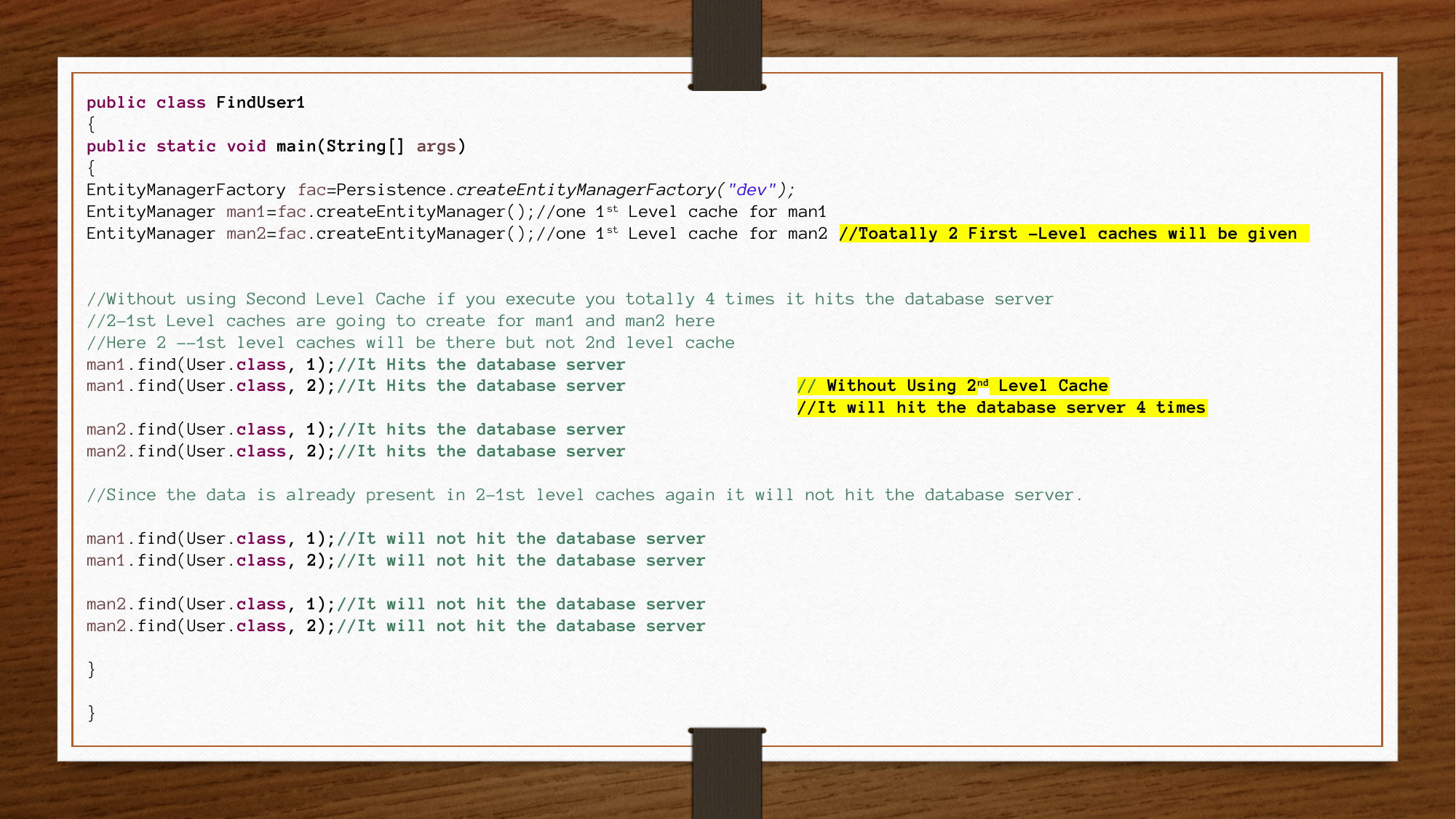

public class FindUser1
{
public static void main(String[] args)
{
EntityManagerFactory fac=Persistence.createEntityManagerFactory("dev");
EntityManager man1=fac.createEntityManager();//one 1st Level cache for man1
EntityManager man2=fac.createEntityManager();//one 1st Level cache for man2 //Toatally 2 First –Level caches will be given

//Without using Second Level Cache if you execute you totally 4 times it hits the database server
//2-1st Level caches are going to create for man1 and man2 here
//Here 2 --1st level caches will be there but not 2nd level cache
man1.find(User.class, 1);//It Hits the database server
man1.find(User.class, 2);//It Hits the database server                 // Without Using 2nd Level Cache
                                                                       //It will hit the database server 4 times
man2.find(User.class, 1);//It hits the database server
man2.find(User.class, 2);//It hits the database server

//Since the data is already present in 2-1st level caches again it will not hit the database server.

man1.find(User.class, 1);//It will not hit the database server
man1.find(User.class, 2);//It will not hit the database server

man2.find(User.class, 1);//It will not hit the database server
man2.find(User.class, 2);//It will not hit the database server

}

}